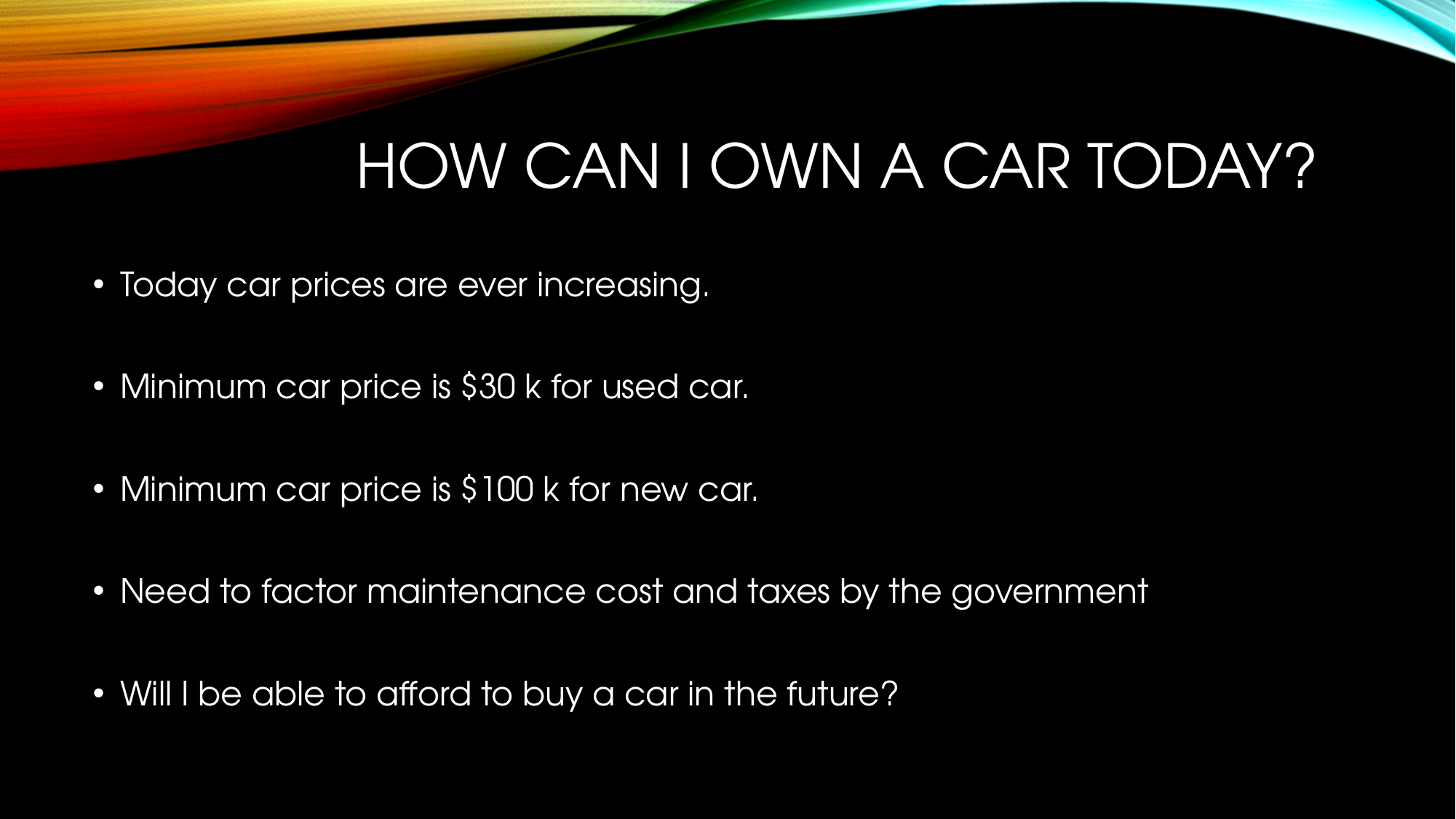

# How can I own a car today?
Today car prices are ever increasing.

Minimum car price is $30 k for used car.

Minimum car price is $100 k for new car.

Need to factor maintenance cost and taxes by the government

Will I be able to afford to buy a car in the future?